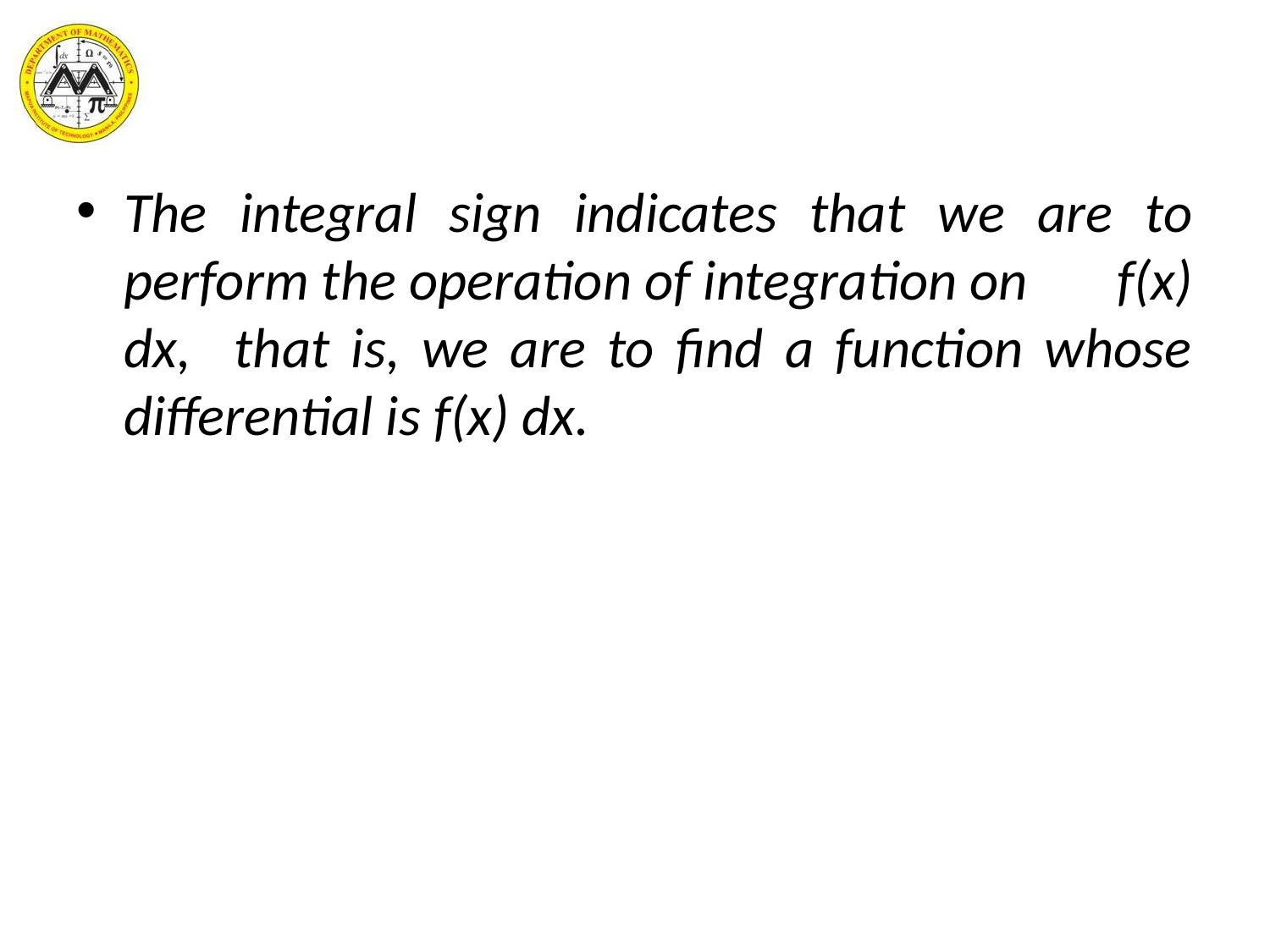

The integral sign indicates that we are to perform the operation of integration on       f(x) dx,  that is, we are to find a function whose differential is f(x) dx.